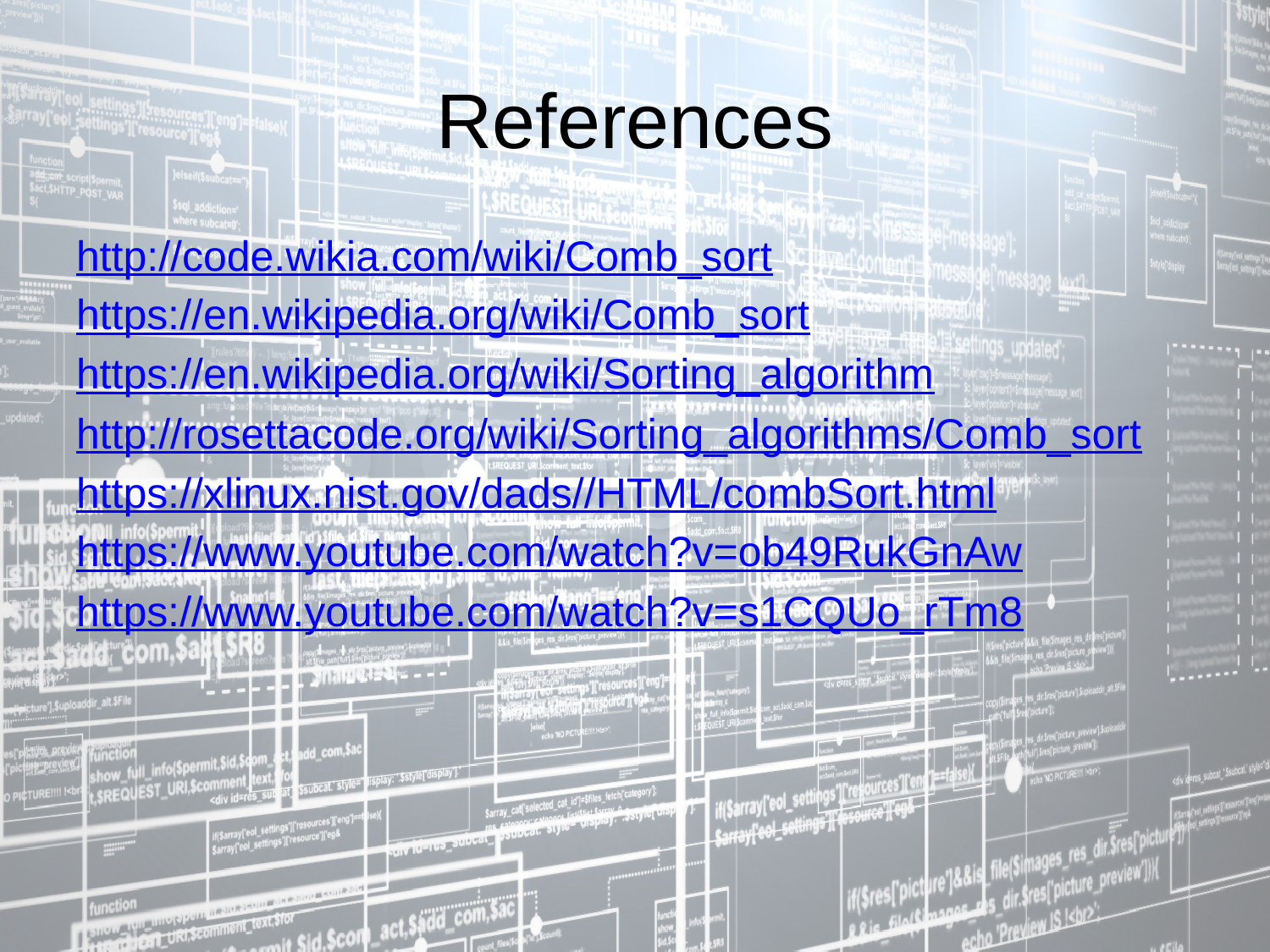

# References
http://code.wikia.com/wiki/Comb_sort
https://en.wikipedia.org/wiki/Comb_sort
https://en.wikipedia.org/wiki/Sorting_algorithm
http://rosettacode.org/wiki/Sorting_algorithms/Comb_sort
https://xlinux.nist.gov/dads//HTML/combSort.html
https://www.youtube.com/watch?v=ob49RukGnAw
https://www.youtube.com/watch?v=s1CQUo_rTm8